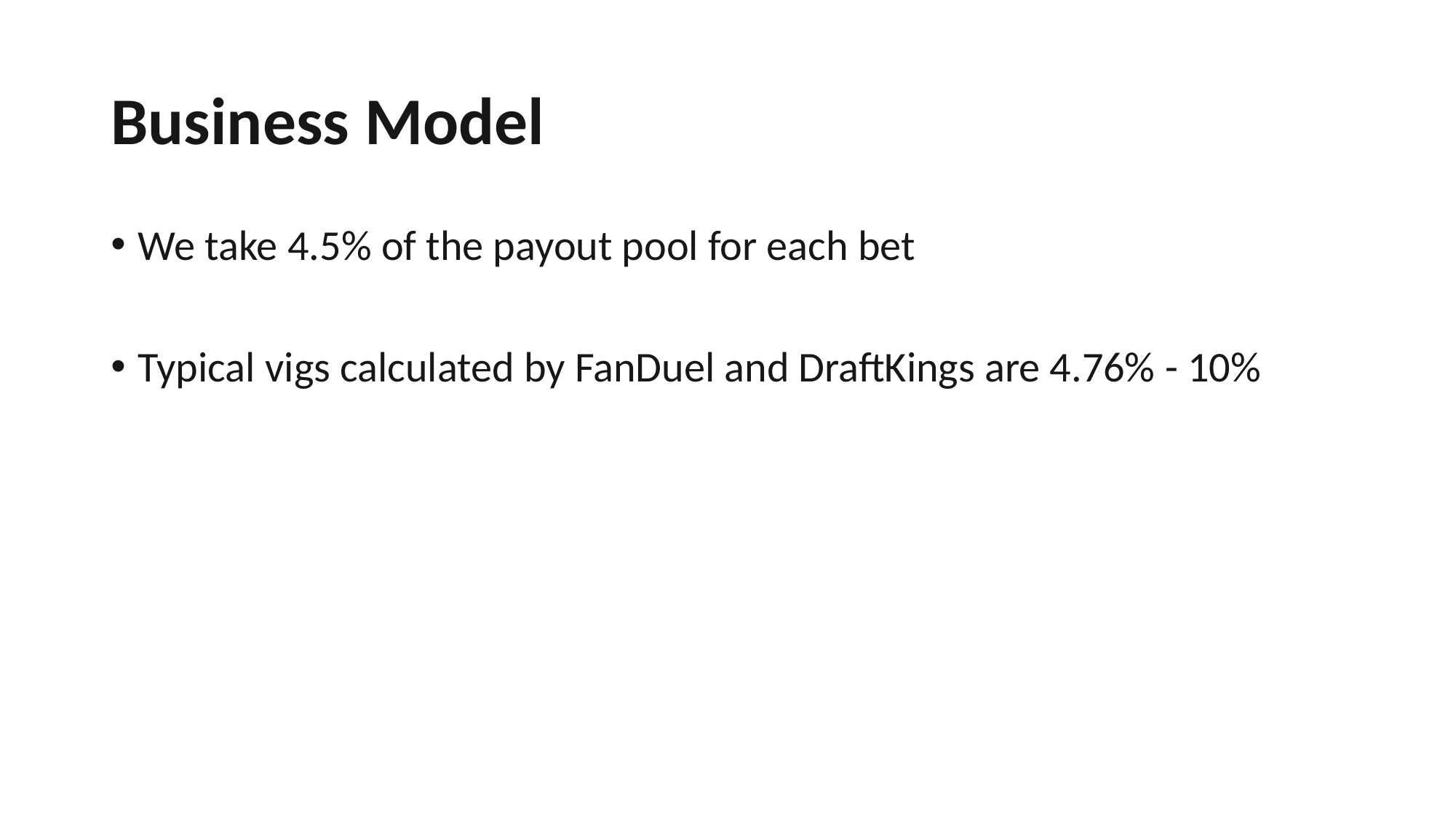

# Business Model
We take 4.5% of the payout pool for each bet

Typical vigs calculated by FanDuel and DraftKings are 4.76% - 10%